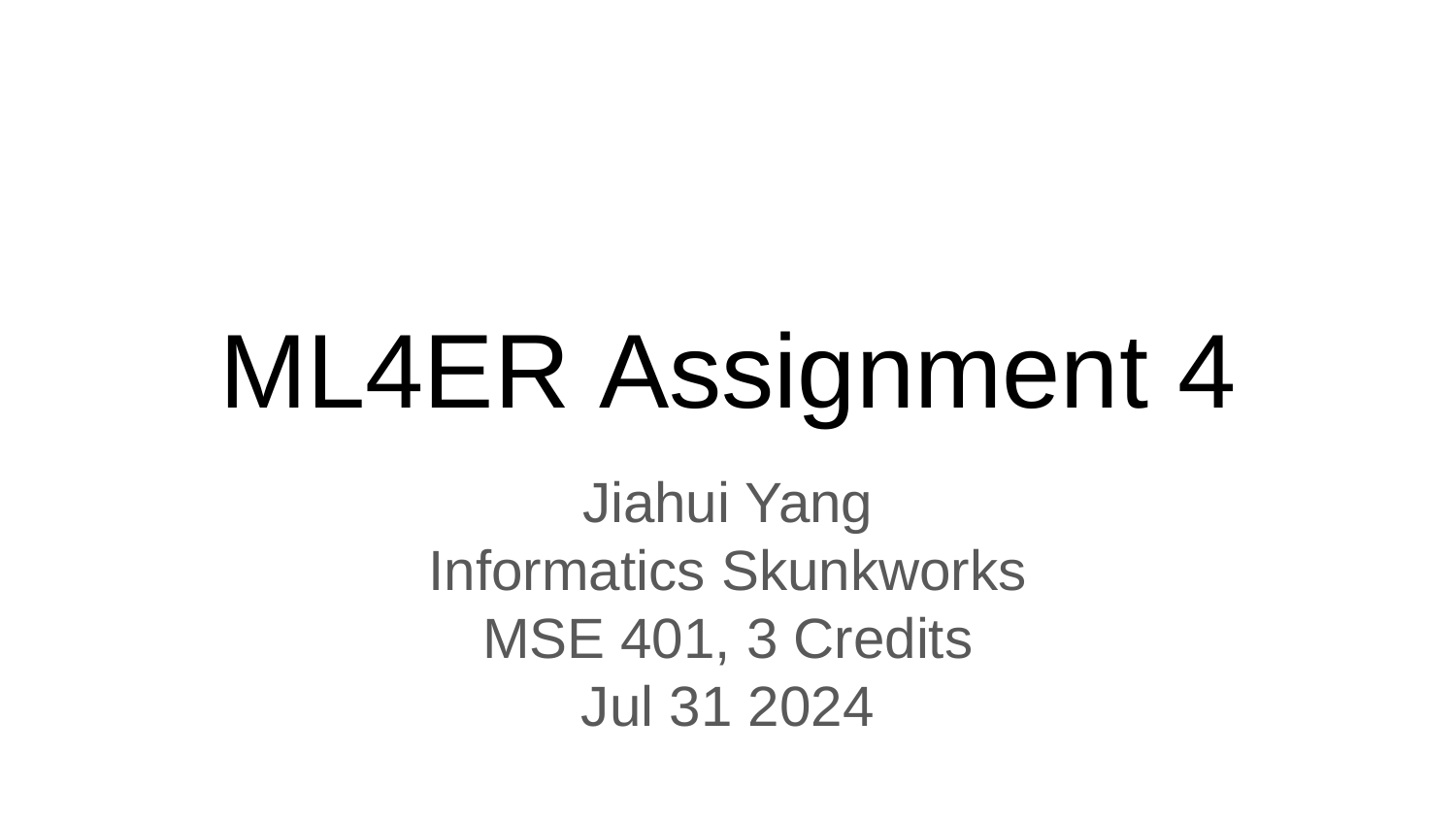

# ML4ER Assignment 4
Jiahui Yang
Informatics Skunkworks
MSE 401, 3 Credits
Jul 31 2024